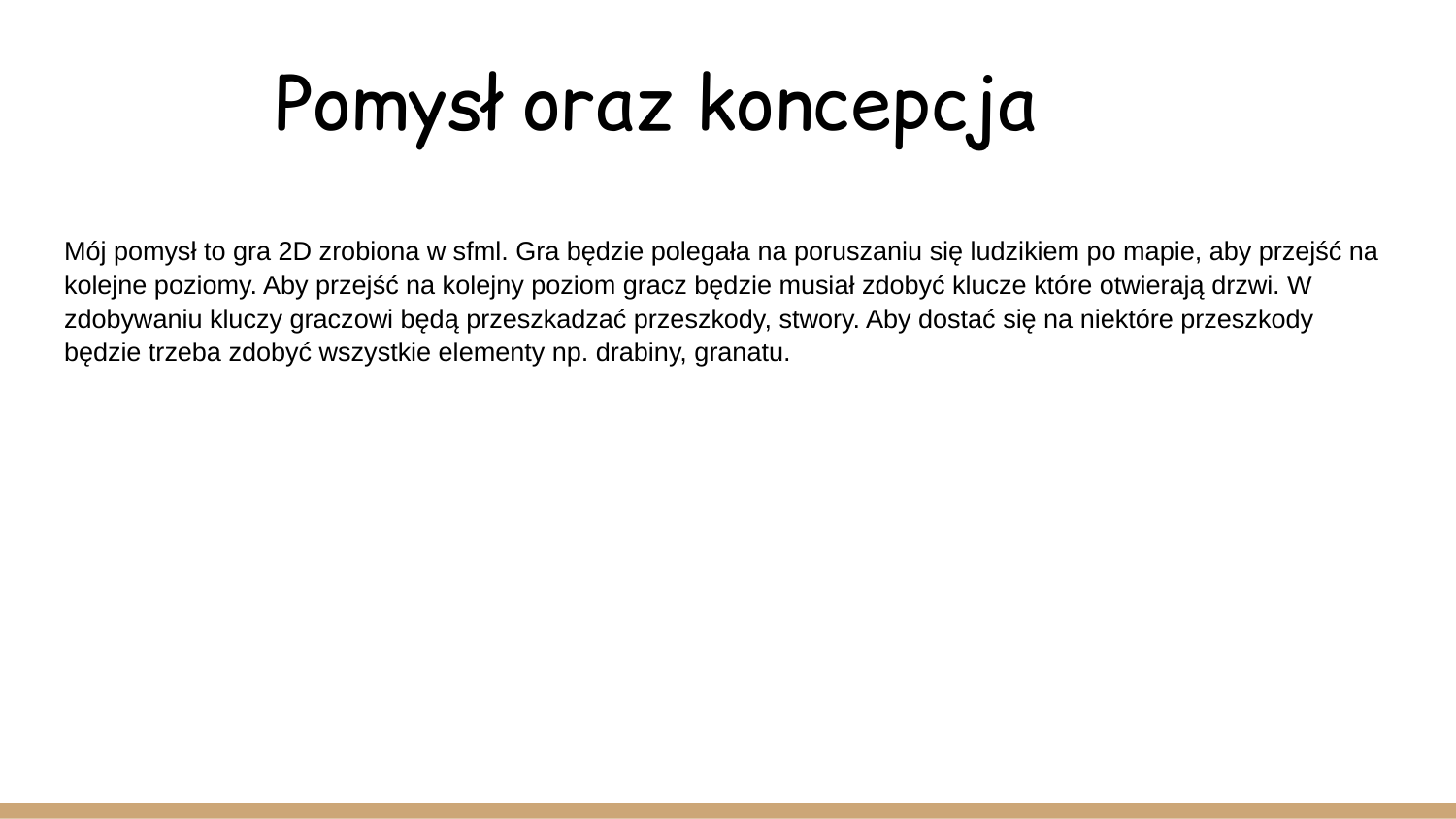

# Pomysł oraz koncepcja
Mój pomysł to gra 2D zrobiona w sfml. Gra będzie polegała na poruszaniu się ludzikiem po mapie, aby przejść na kolejne poziomy. Aby przejść na kolejny poziom gracz będzie musiał zdobyć klucze które otwierają drzwi. W zdobywaniu kluczy graczowi będą przeszkadzać przeszkody, stwory. Aby dostać się na niektóre przeszkody będzie trzeba zdobyć wszystkie elementy np. drabiny, granatu.